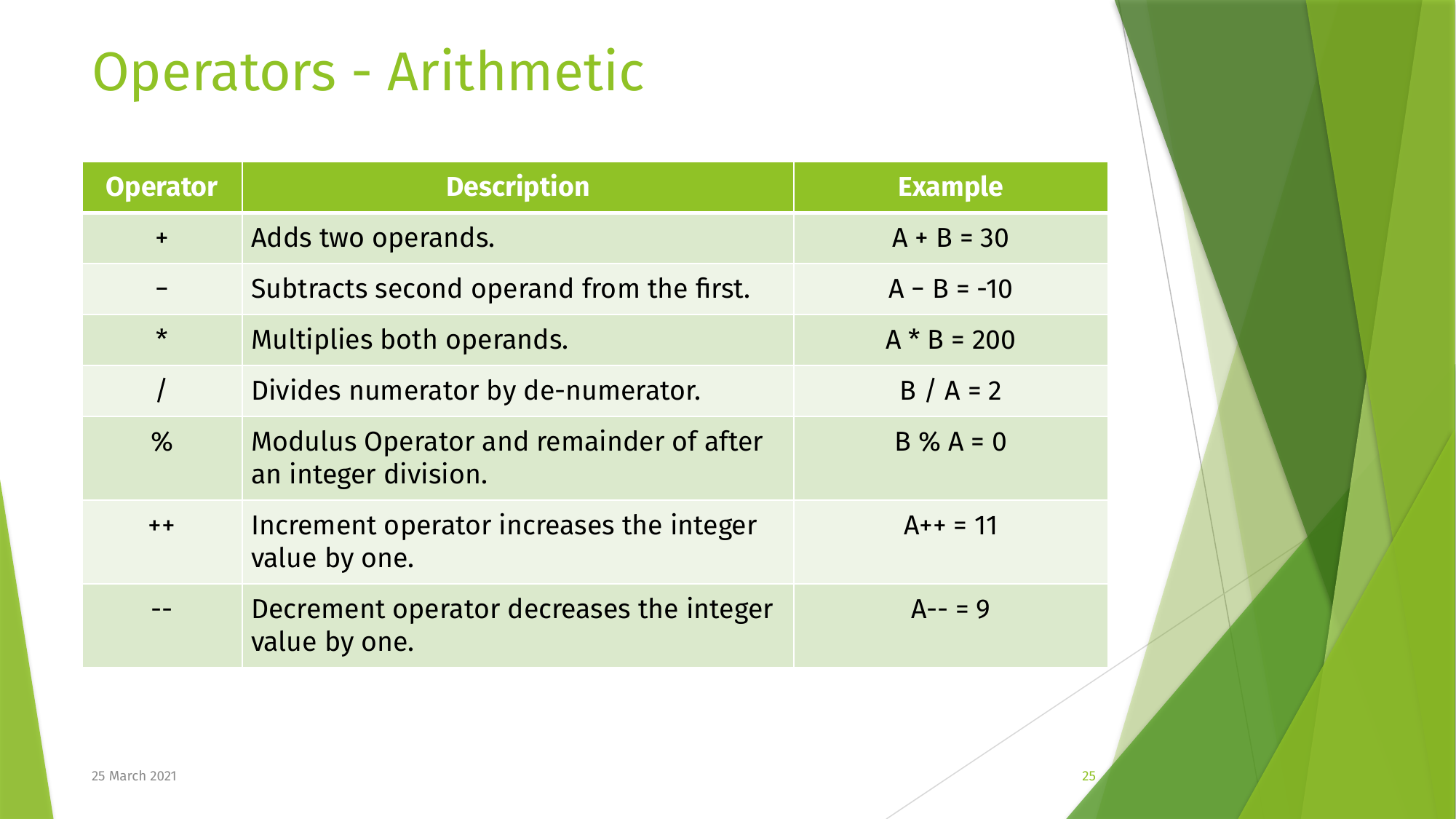

# Operators - Arithmetic
| Operator | Description | Example |
| --- | --- | --- |
| + | Adds two operands. | A + B = 30 |
| − | Subtracts second operand from the first. | A − B = -10 |
| \* | Multiplies both operands. | A \* B = 200 |
| / | Divides numerator by de-numerator. | B / A = 2 |
| % | Modulus Operator and remainder of after an integer division. | B % A = 0 |
| ++ | Increment operator increases the integer value by one. | A++ = 11 |
| -- | Decrement operator decreases the integer value by one. | A-- = 9 |
25 March 2021
25